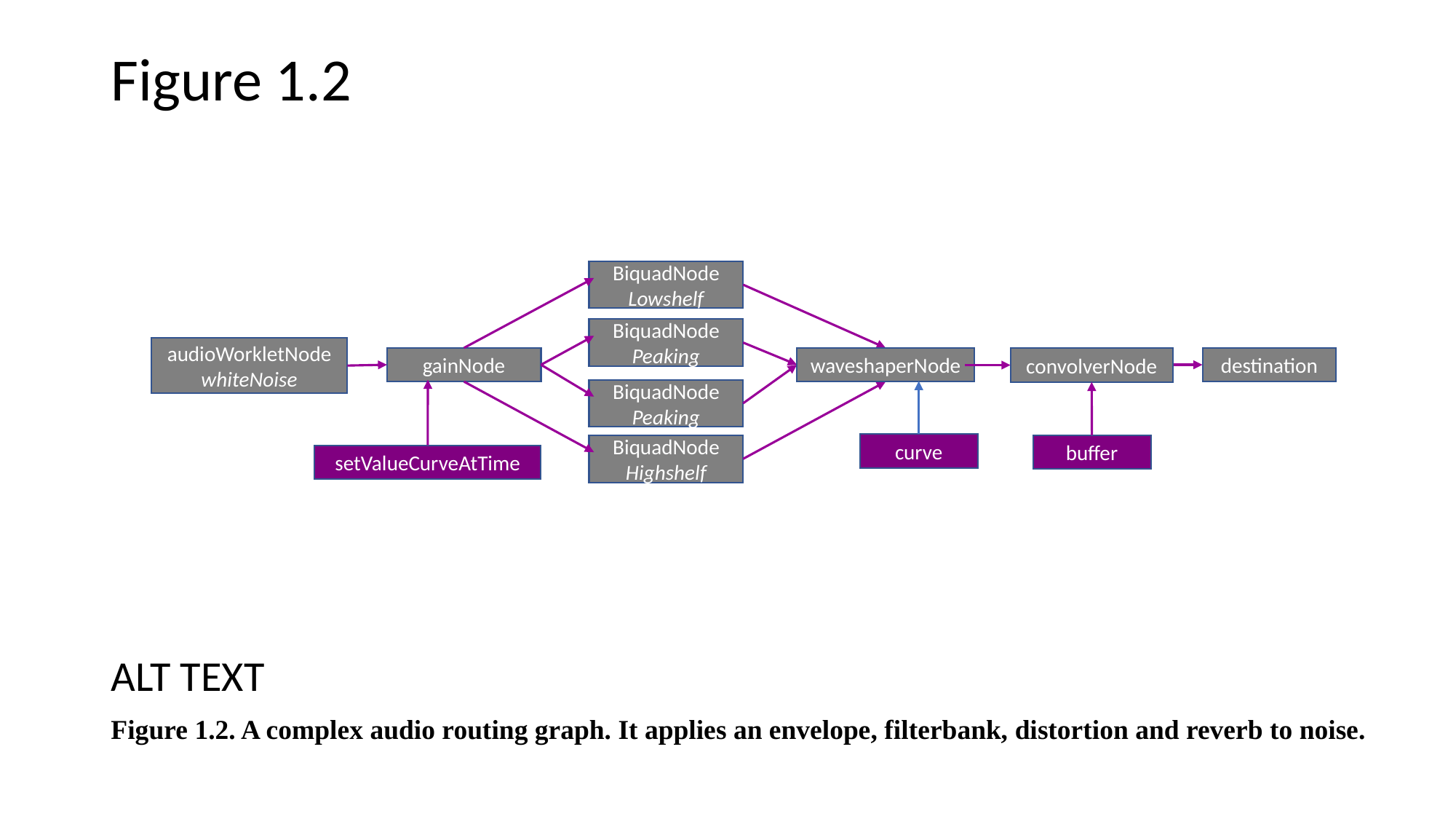

# Figure 1.2
BiquadNode
Lowshelf
BiquadNode
Peaking
audioWorkletNode
whiteNoise
gainNode
waveshaperNode
destination
convolverNode
BiquadNode
Peaking
curve
BiquadNode
Highshelf
buffer
setValueCurveAtTime
ALT TEXT
Figure 1.2. A complex audio routing graph. It applies an envelope, filterbank, distortion and reverb to noise.